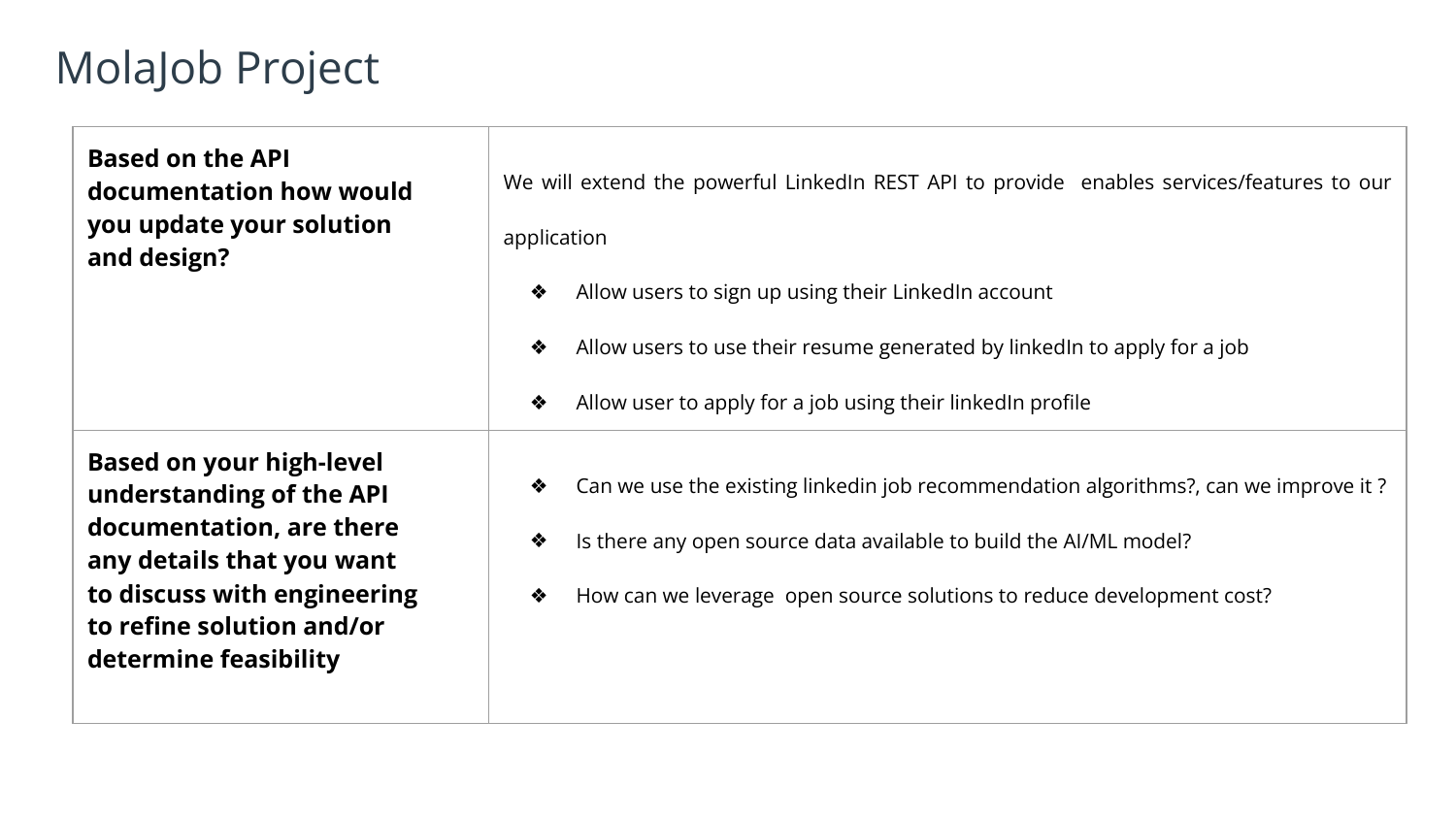

# MolaJob Project

| Based on the API documentation how would you update your solution and design? | We will extend the powerful LinkedIn REST API to provide enables services/features to our application Allow users to sign up using their LinkedIn account Allow users to use their resume generated by linkedIn to apply for a job Allow user to apply for a job using their linkedIn profile |
| --- | --- |
| Based on your high-level understanding of the API documentation, are there any details that you want to discuss with engineering to refine solution and/or determine feasibility | Can we use the existing linkedin job recommendation algorithms?, can we improve it ? Is there any open source data available to build the AI/ML model? How can we leverage open source solutions to reduce development cost? |